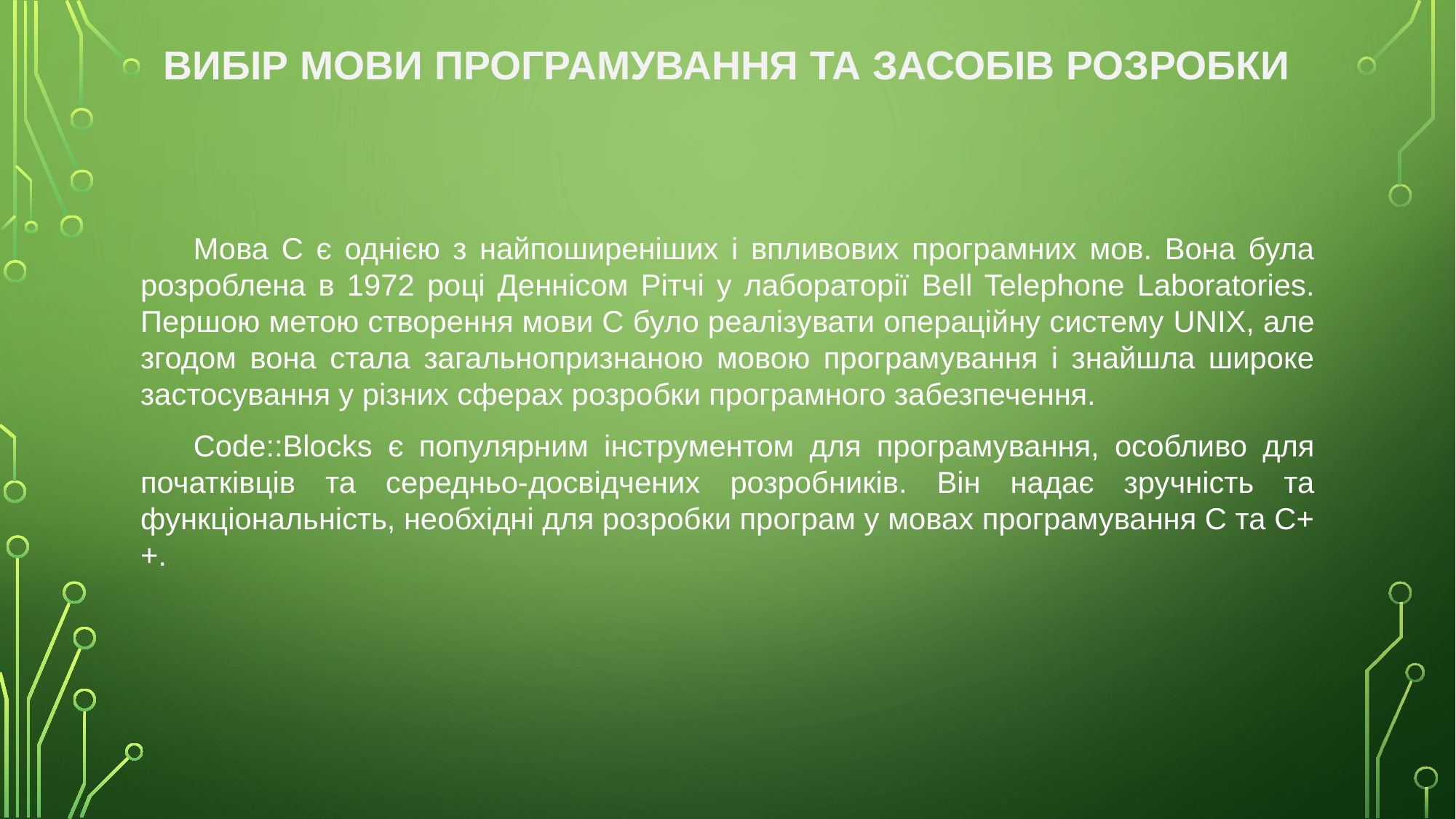

# Вибір мови програмування та засобів розробки
Мова С є однією з найпоширеніших і впливових програмних мов. Вона була розроблена в 1972 році Деннісом Рітчі у лабораторії Bell Telephone Laboratories. Першою метою створення мови С було реалізувати операційну систему UNIX, але згодом вона стала загальнопризнаною мовою програмування і знайшла широке застосування у різних сферах розробки програмного забезпечення.
Code::Blocks є популярним інструментом для програмування, особливо для початківців та середньо-досвідчених розробників. Він надає зручність та функціональність, необхідні для розробки програм у мовах програмування С та С++.